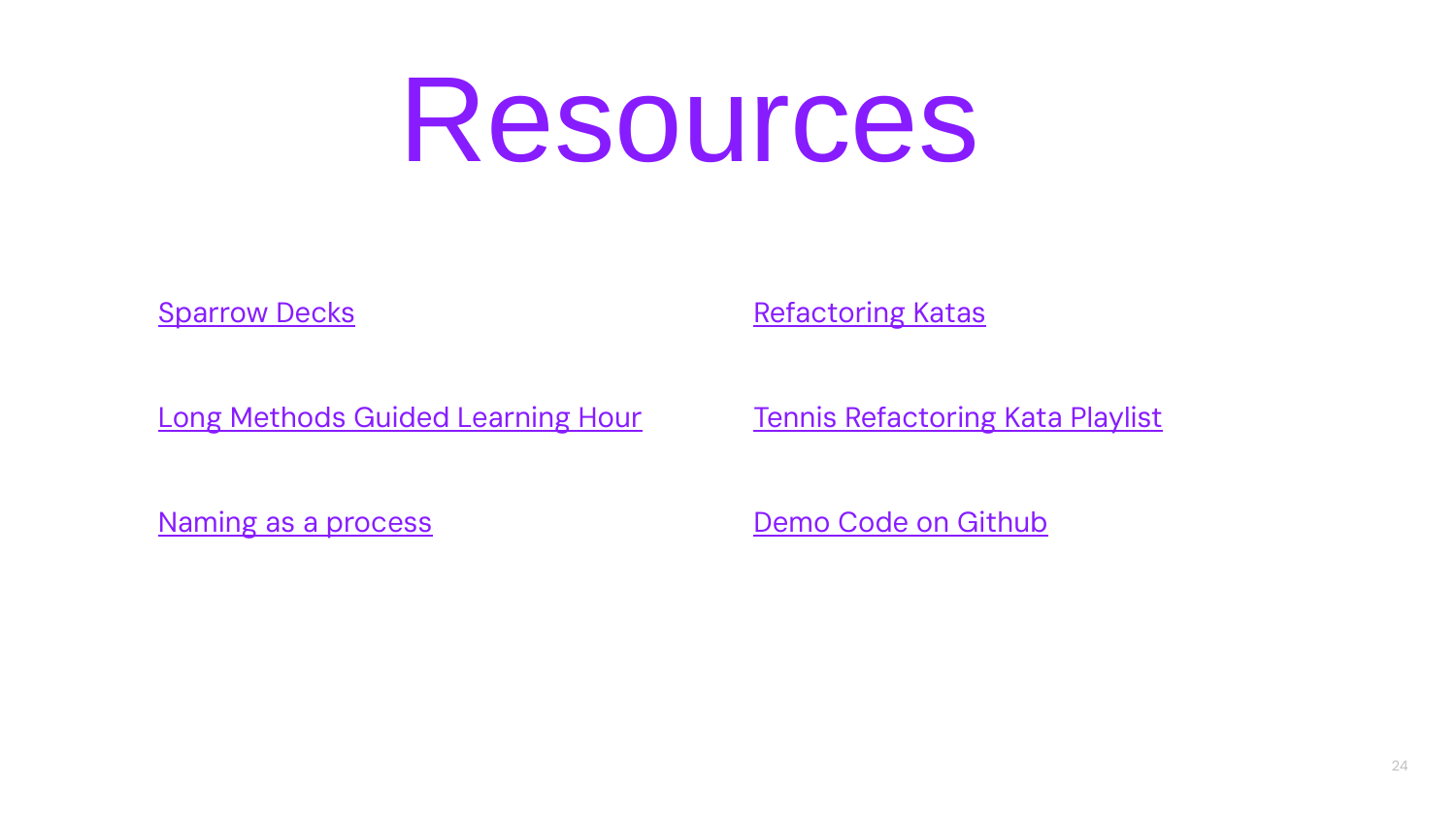

# Resources
Sparrow Decks

Long Methods Guided Learning Hour

Naming as a process

Refactoring Katas

Tennis Refactoring Kata Playlist

Demo Code on Github

24